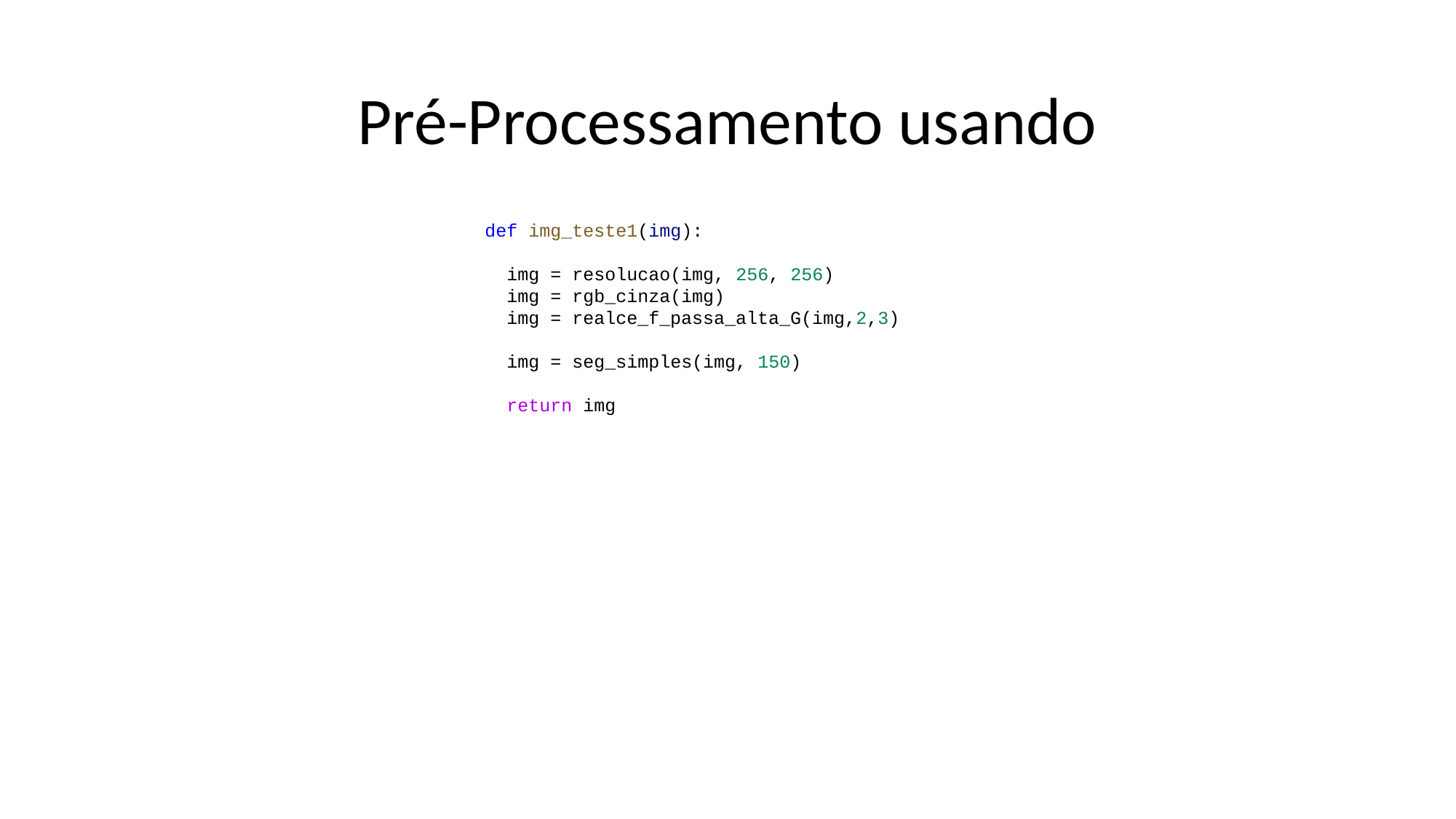

# Pré-Processamento usando
def img_teste1(img):

  img = resolucao(img, 256, 256)
  img = rgb_cinza(img)
  img = realce_f_passa_alta_G(img,2,3)

  img = seg_simples(img, 150)

  return img